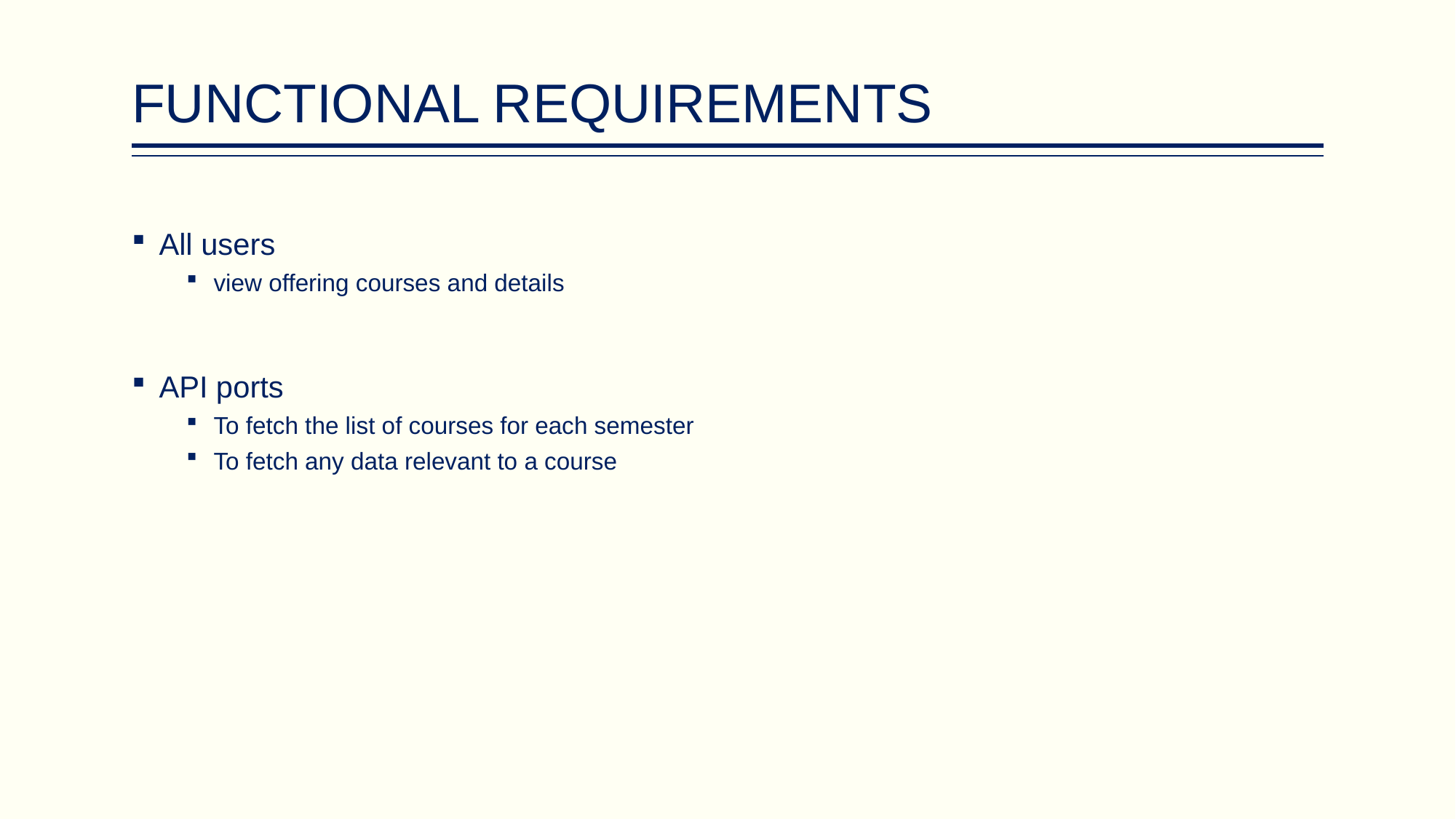

# FUNCTIONAL REQUIREMENTS
All users
view offering courses and details

API ports
To fetch the list of courses for each semester
To fetch any data relevant to a course